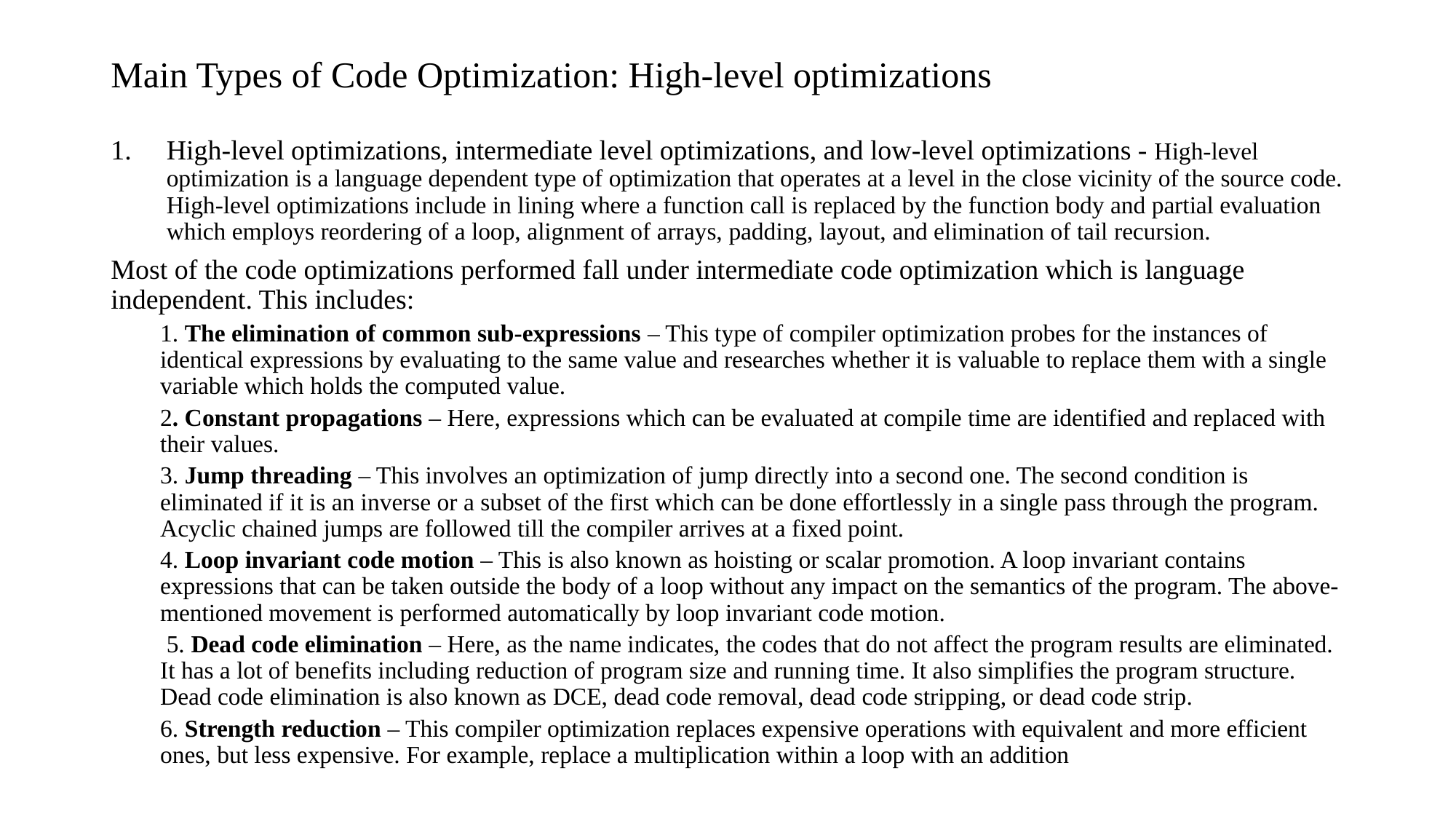

# Main Types of Code Optimization: High-level optimizations
High-level optimizations, intermediate level optimizations, and low-level optimizations - High-level optimization is a language dependent type of optimization that operates at a level in the close vicinity of the source code. High-level optimizations include in lining where a function call is replaced by the function body and partial evaluation which employs reordering of a loop, alignment of arrays, padding, layout, and elimination of tail recursion.
Most of the code optimizations performed fall under intermediate code optimization which is language independent. This includes:
1. The elimination of common sub-expressions – This type of compiler optimization probes for the instances of identical expressions by evaluating to the same value and researches whether it is valuable to replace them with a single variable which holds the computed value.
2. Constant propagations – Here, expressions which can be evaluated at compile time are identified and replaced with their values.
3. Jump threading – This involves an optimization of jump directly into a second one. The second condition is eliminated if it is an inverse or a subset of the first which can be done effortlessly in a single pass through the program. Acyclic chained jumps are followed till the compiler arrives at a fixed point.
4. Loop invariant code motion – This is also known as hoisting or scalar promotion. A loop invariant contains expressions that can be taken outside the body of a loop without any impact on the semantics of the program. The above-mentioned movement is performed automatically by loop invariant code motion.
 5. Dead code elimination – Here, as the name indicates, the codes that do not affect the program results are eliminated. It has a lot of benefits including reduction of program size and running time. It also simplifies the program structure. Dead code elimination is also known as DCE, dead code removal, dead code stripping, or dead code strip.
6. Strength reduction – This compiler optimization replaces expensive operations with equivalent and more efficient ones, but less expensive. For example, replace a multiplication within a loop with an addition